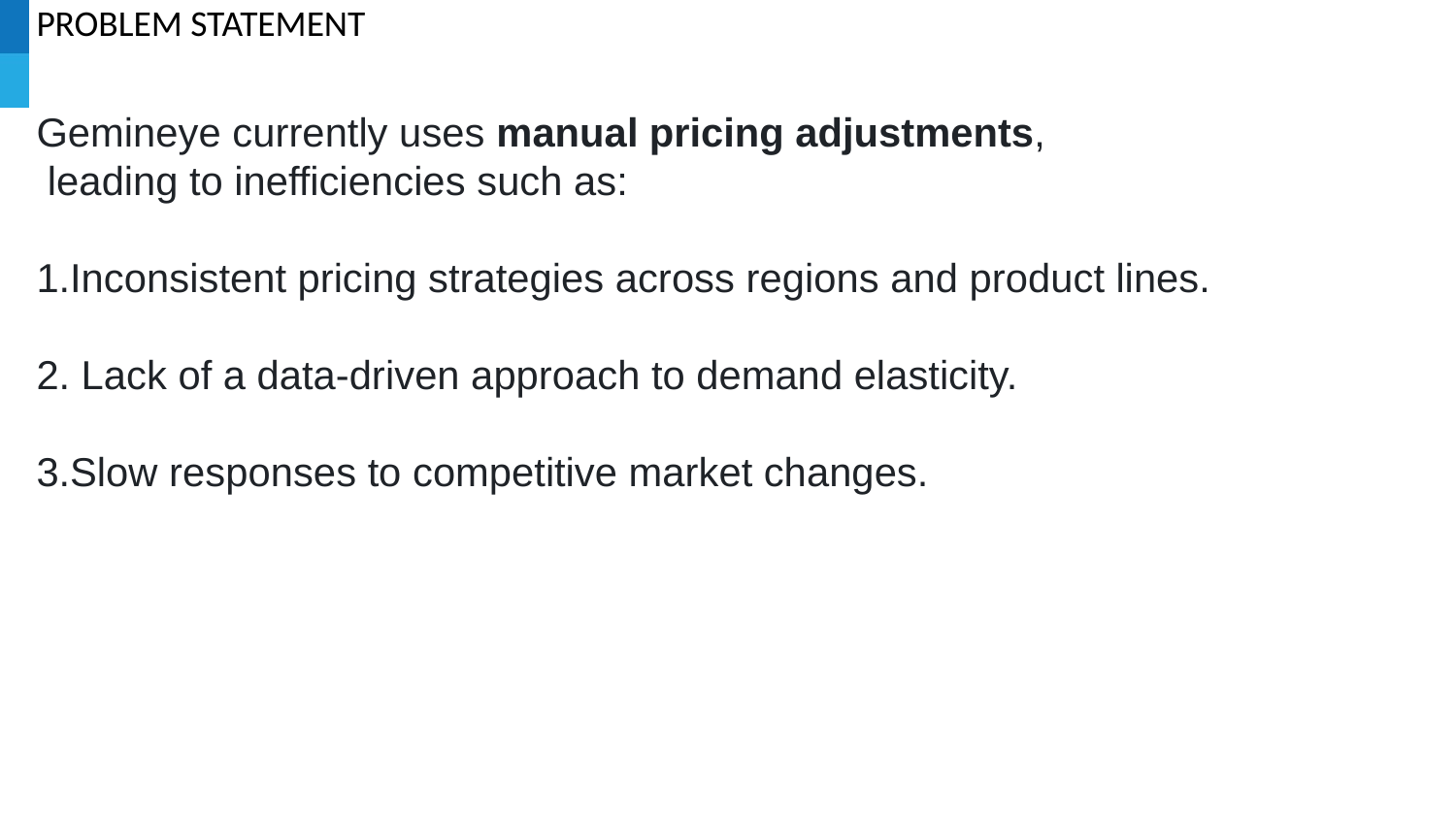

PROBLEM STATEMENT
# Gemineye currently uses manual pricing adjustments, leading to inefficiencies such as: 1.Inconsistent pricing strategies across regions and product lines. 2. Lack of a data-driven approach to demand elasticity. 3.Slow responses to competitive market changes.